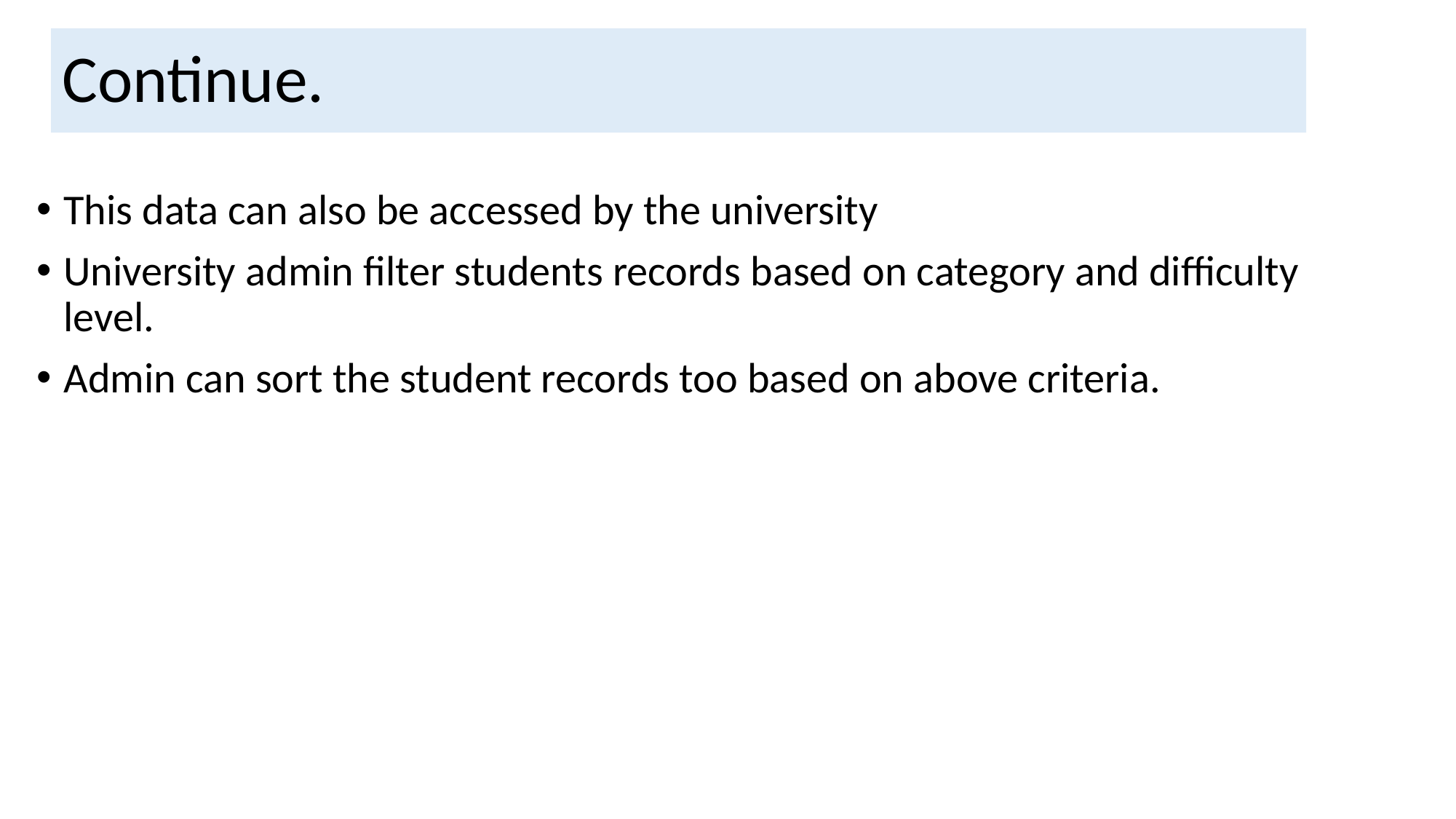

# Continue.
This data can also be accessed by the university
University admin filter students records based on category and difficulty level.
Admin can sort the student records too based on above criteria.